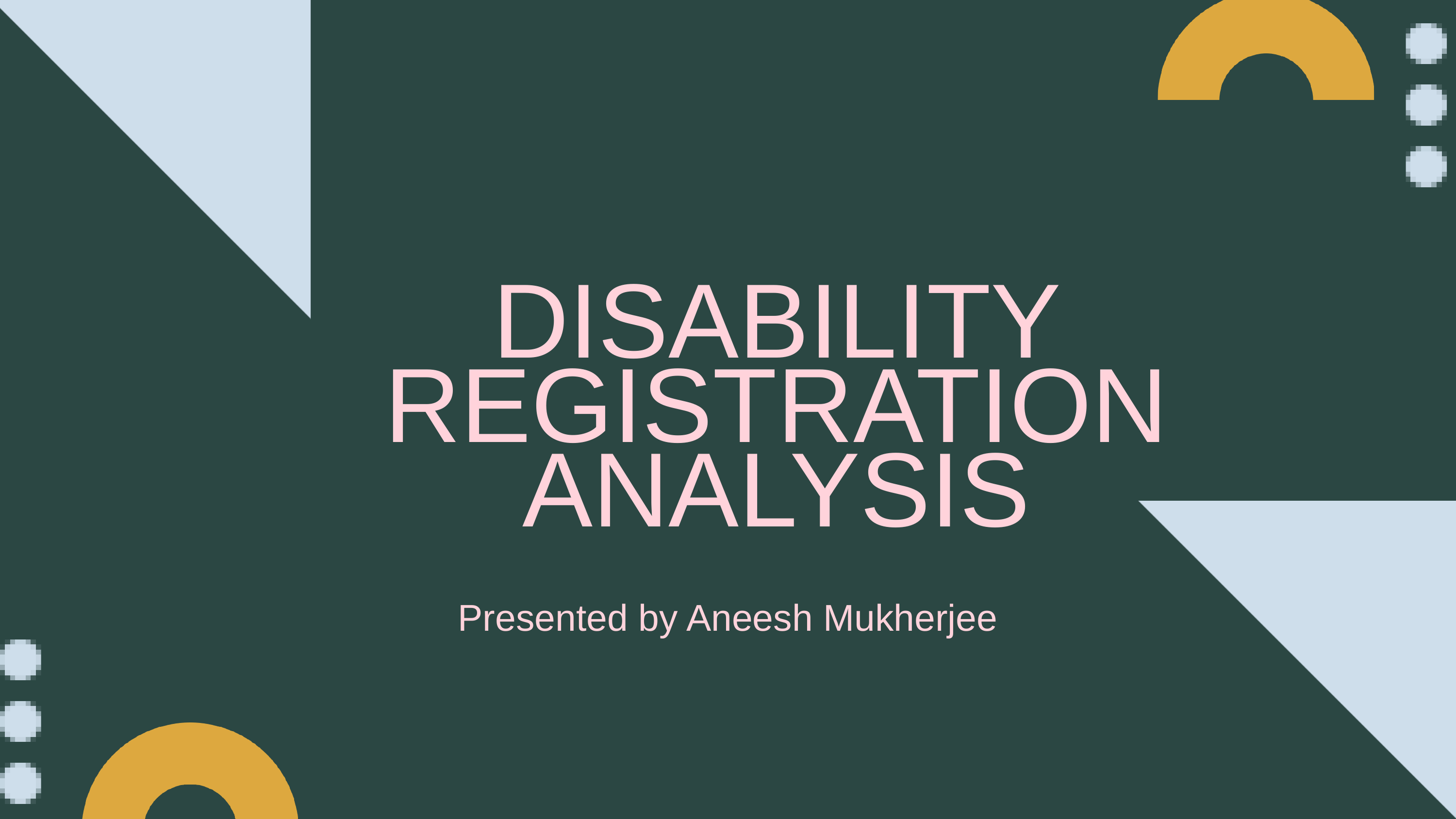

DISABILITY REGISTRATION ANALYSIS

Presented by Aneesh Mukherjee